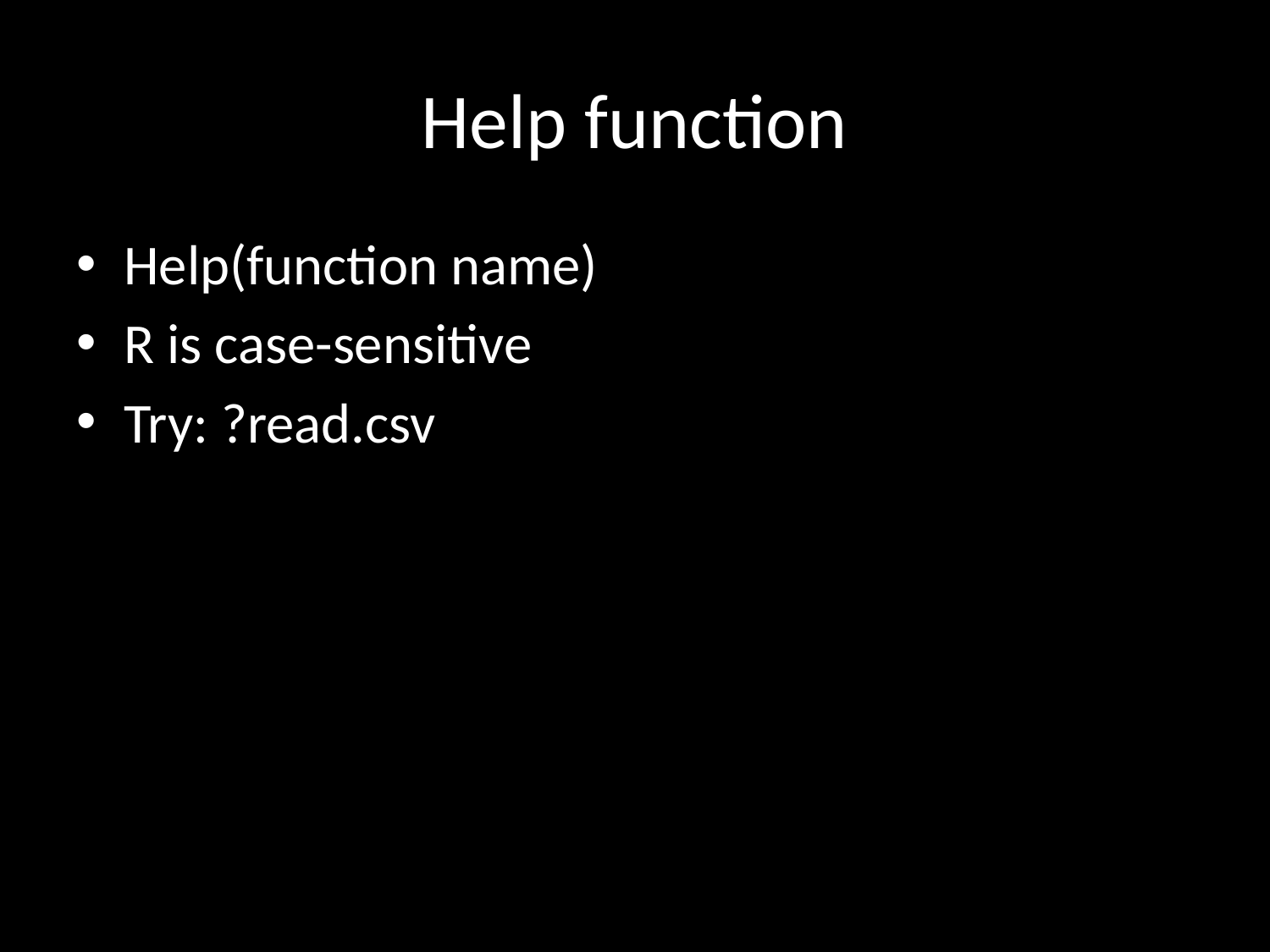

# Help function
Help(function name)
R is case-sensitive
Try: ?read.csv